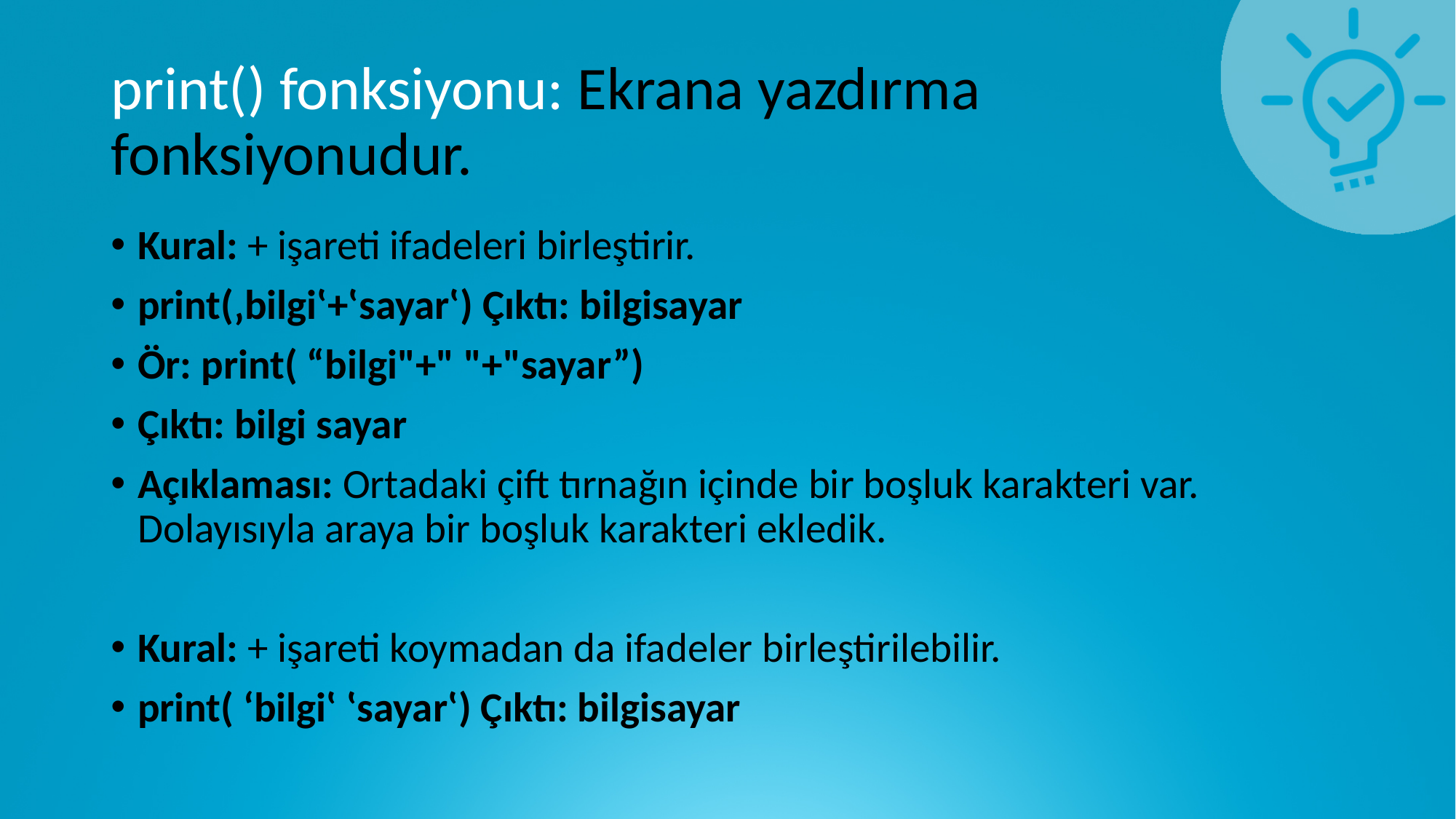

# print() fonksiyonu: Ekrana yazdırma fonksiyonudur.
Kural: + işareti ifadeleri birleştirir.
print(‚bilgi‛+‛sayar‛) Çıktı: bilgisayar
Ör: print( “bilgi"+" "+"sayar”)
Çıktı: bilgi sayar
Açıklaması: Ortadaki çift tırnağın içinde bir boşluk karakteri var. Dolayısıyla araya bir boşluk karakteri ekledik.

Kural: + işareti koymadan da ifadeler birleştirilebilir.
print( ‘bilgi‛ ‛sayar‛) Çıktı: bilgisayar